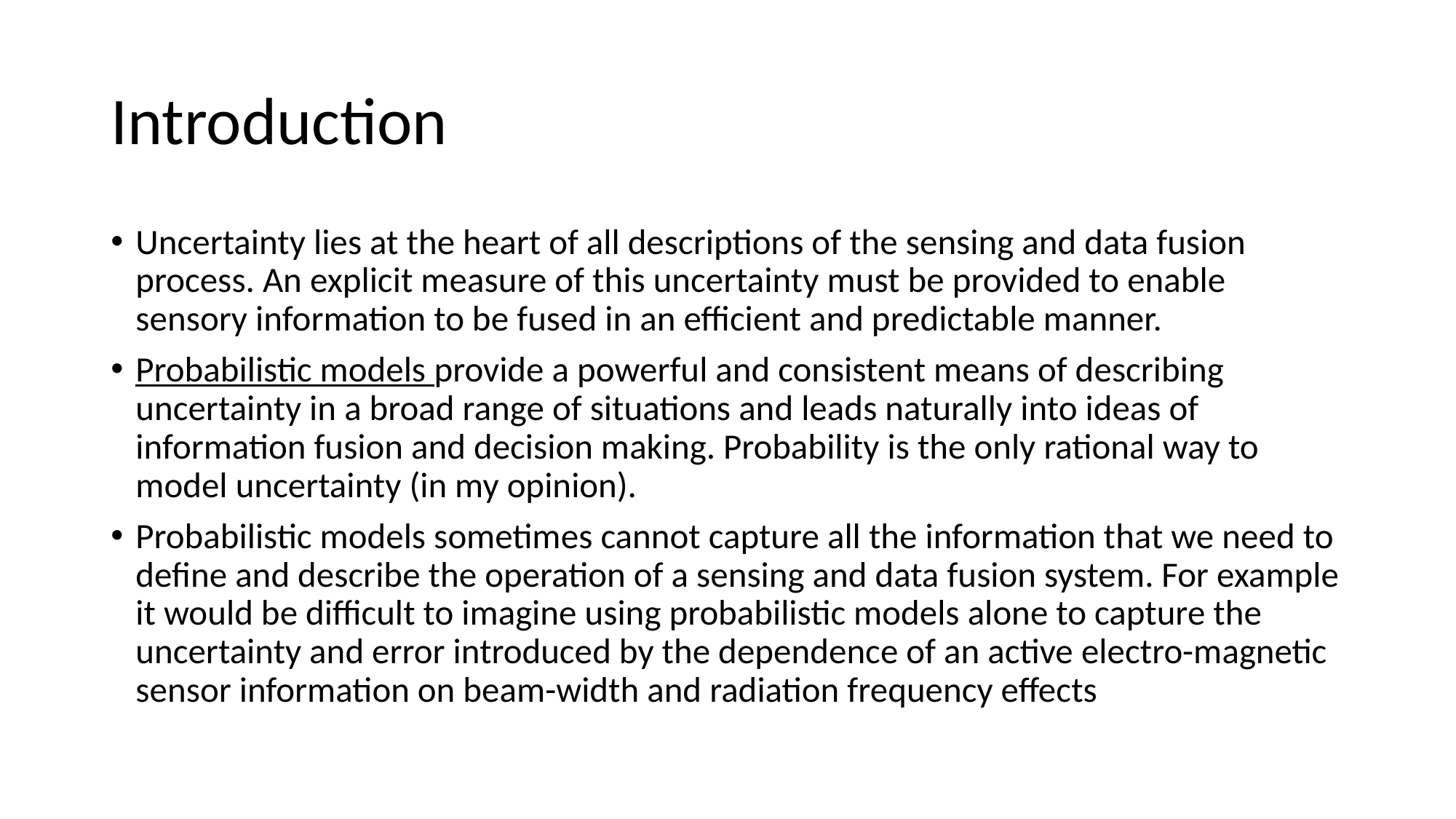

# Introduction
Uncertainty lies at the heart of all descriptions of the sensing and data fusion process. An explicit measure of this uncertainty must be provided to enable sensory information to be fused in an efficient and predictable manner.
Probabilistic models provide a powerful and consistent means of describing uncertainty in a broad range of situations and leads naturally into ideas of information fusion and decision making. Probability is the only rational way to model uncertainty (in my opinion).
Probabilistic models sometimes cannot capture all the information that we need to define and describe the operation of a sensing and data fusion system. For example it would be difficult to imagine using probabilistic models alone to capture the uncertainty and error introduced by the dependence of an active electro-magnetic sensor information on beam-width and radiation frequency effects